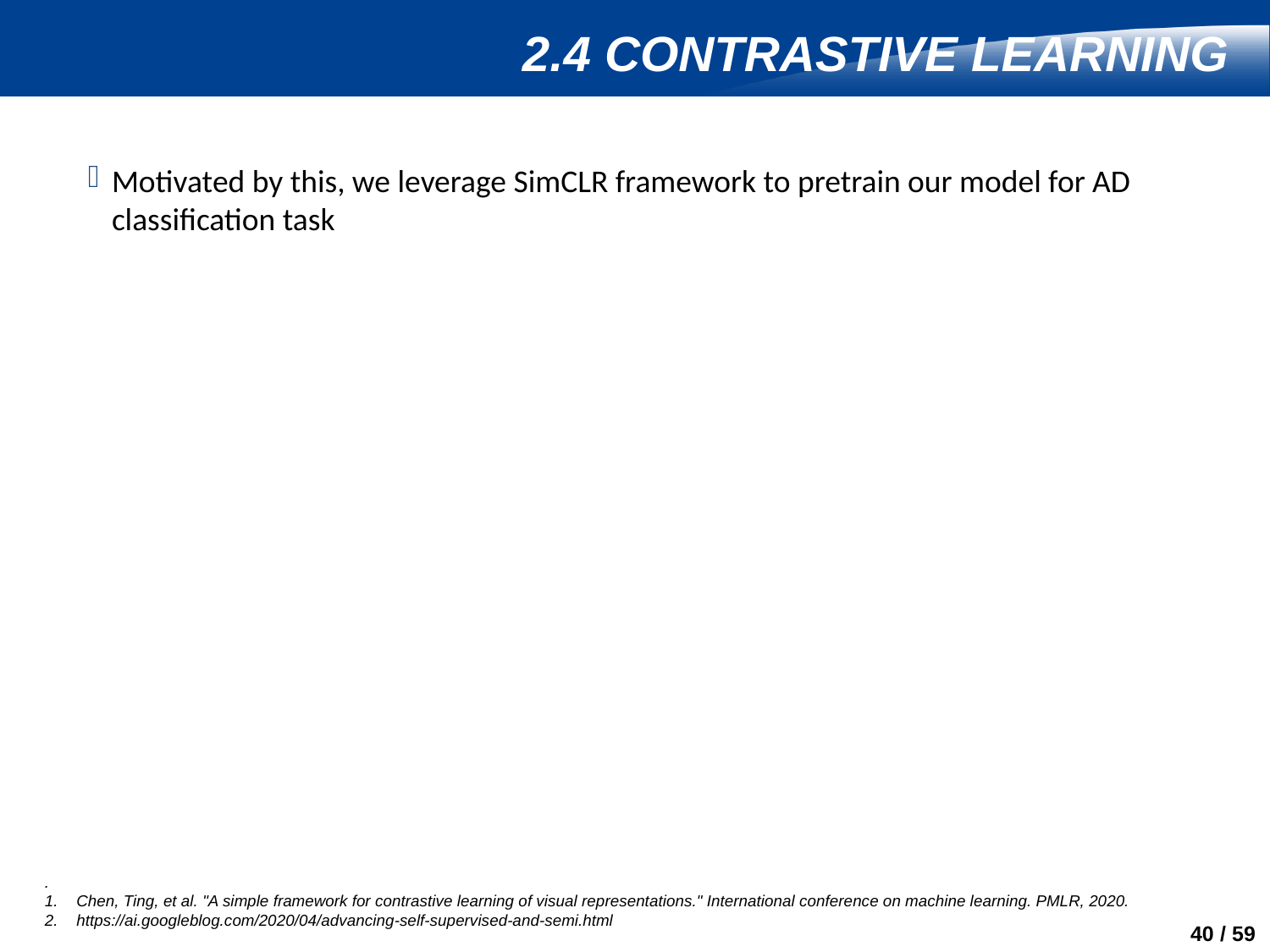

# 2.4 Contrastive Learning

Motivated by this, we leverage SimCLR framework to pretrain our model for AD classification task

.
Chen, Ting, et al. "A simple framework for contrastive learning of visual representations." International conference on machine learning. PMLR, 2020.
https://ai.googleblog.com/2020/04/advancing-self-supervised-and-semi.html